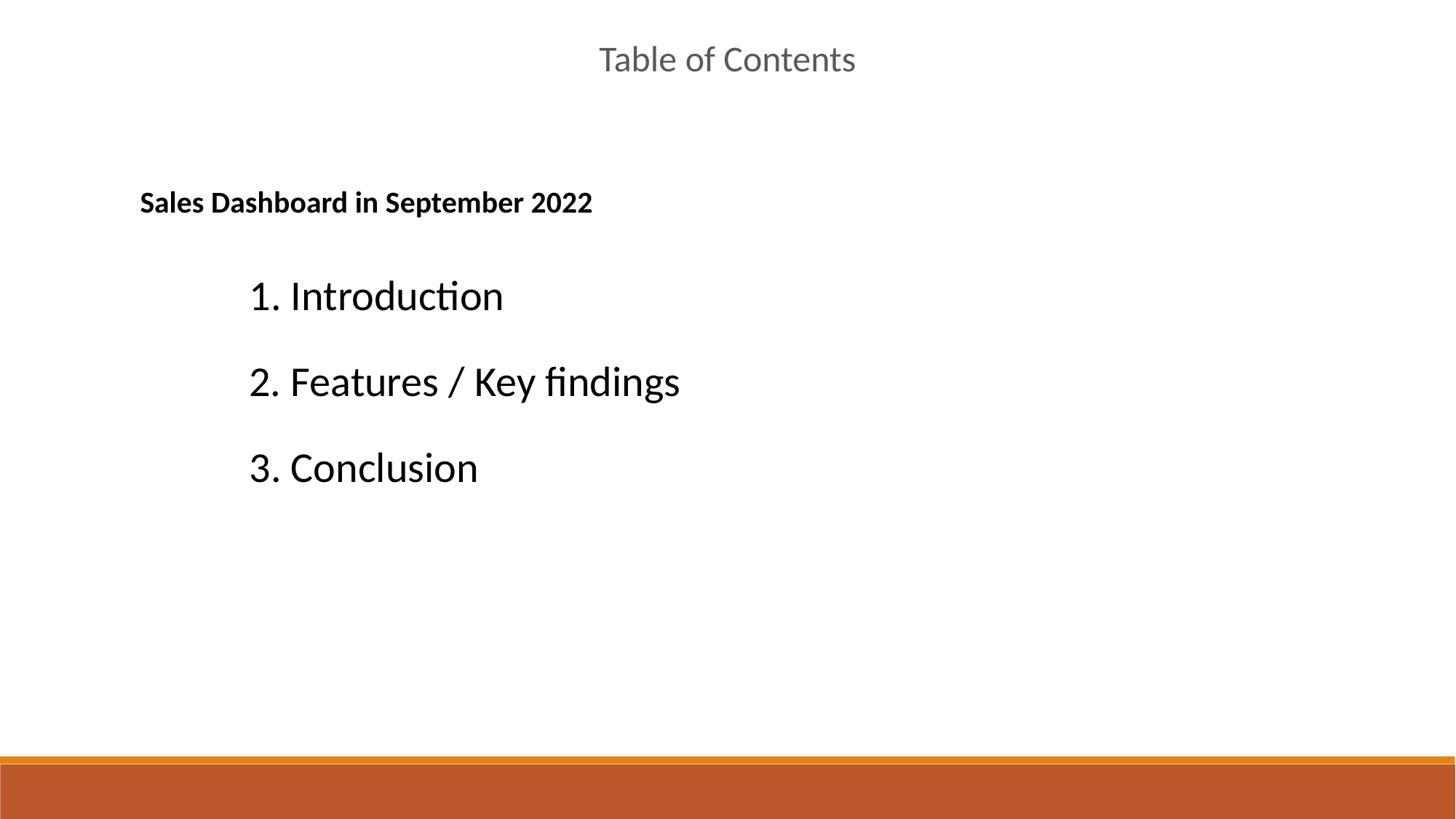

Table of Contents
Sales Dashboard in September 2022
1. Introduction
2. Features / Key findings
3. Conclusion